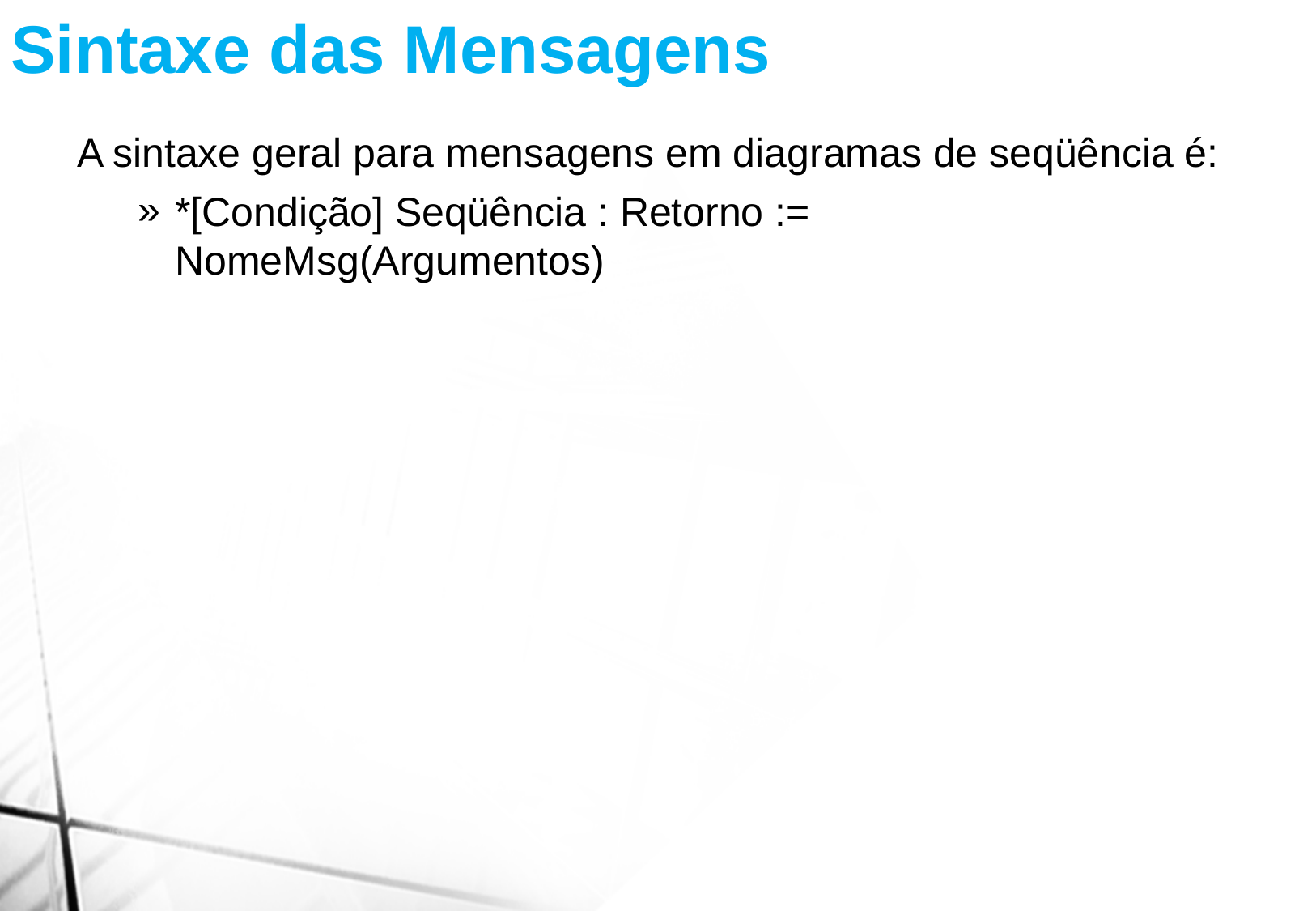

Sintaxe das Mensagens
A sintaxe geral para mensagens em diagramas de seqüência é:
*[Condição] Seqüência : Retorno := NomeMsg(Argumentos)